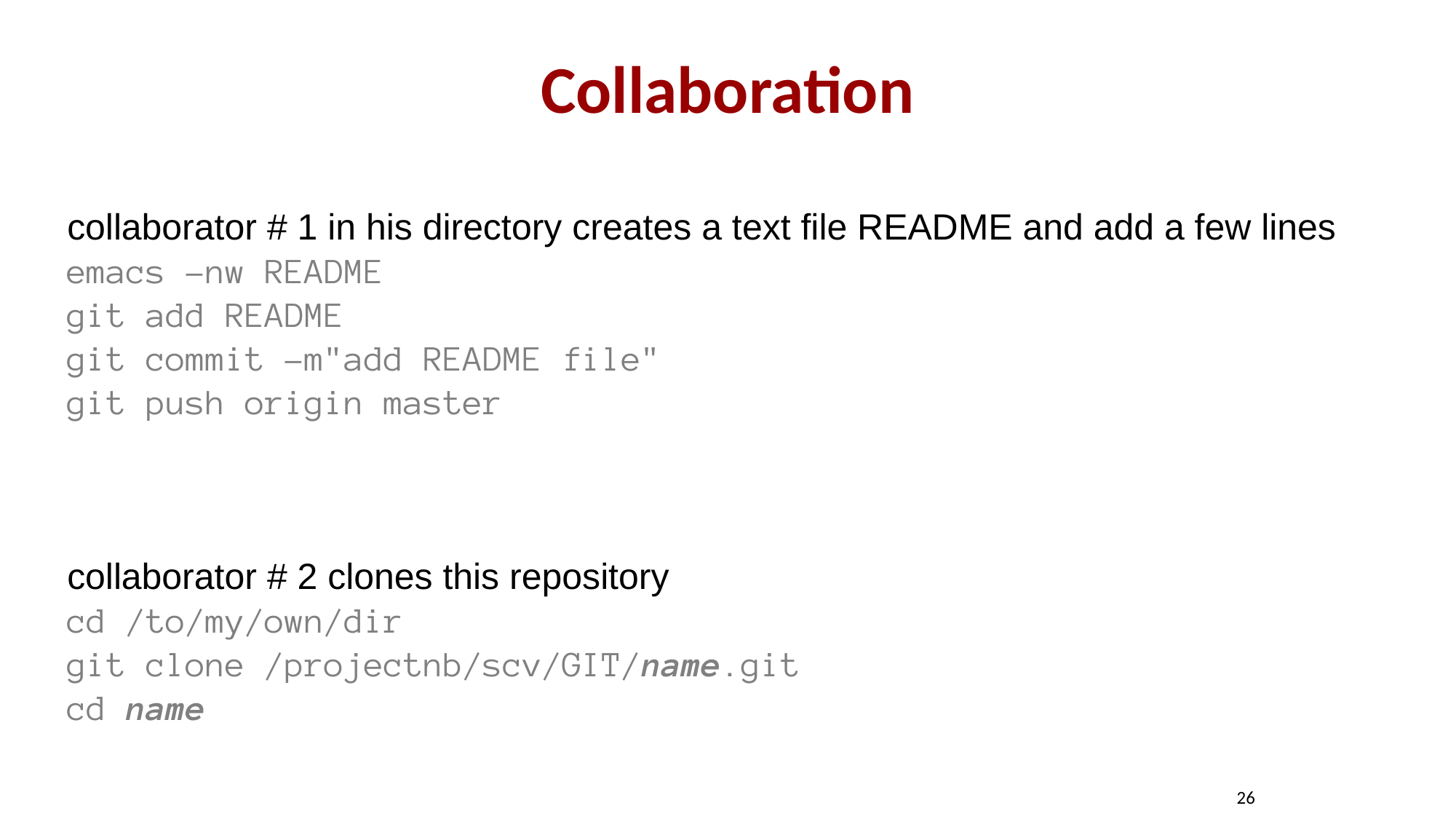

# Collaboration

collaborator # 1 in his directory creates a text file README and add a few lines emacs -nw README
git add README
git commit -m"add README file"
git push origin master

collaborator # 2 clones this repository
cd /to/my/own/dir
git clone /projectnb/scv/GIT/name.git
cd name

26